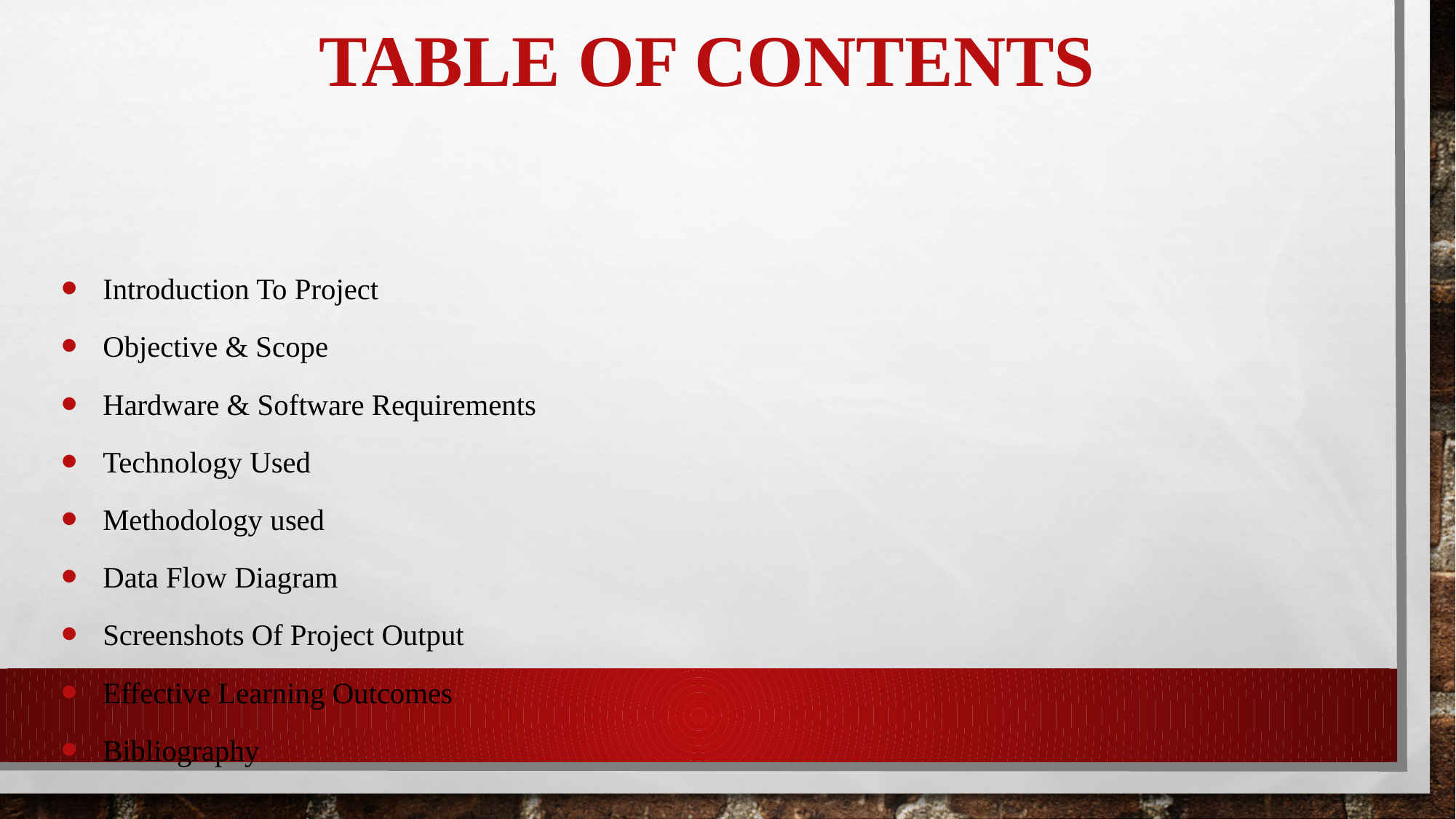

# Table of CONTENTS

  Introduction To Project
  Objective & Scope
  Hardware & Software Requirements
  Technology Used
  Methodology used
  Data Flow Diagram
  Screenshots Of Project Output
  Effective Learning Outcomes
  Bibliography